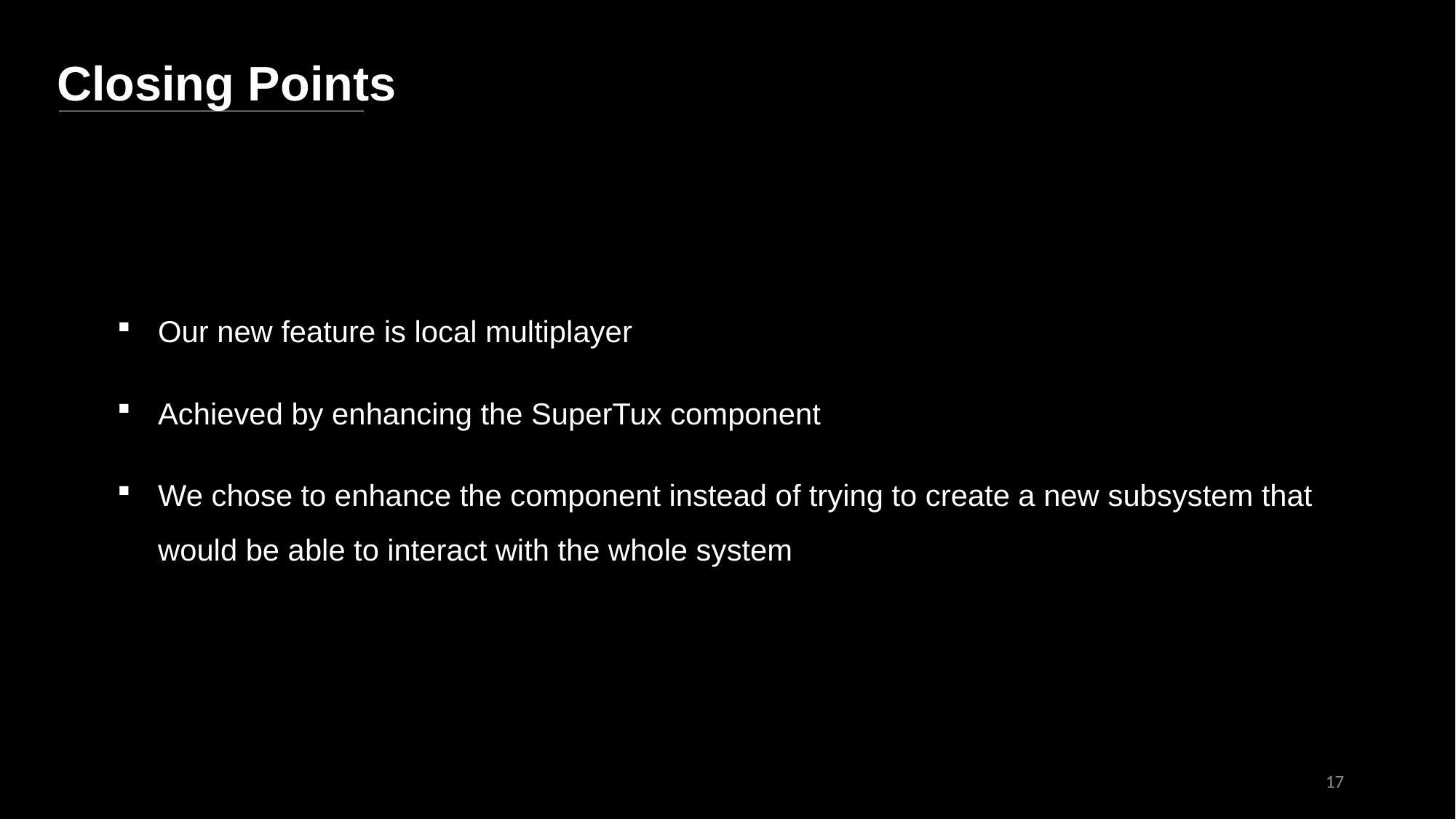

Closing Points
Our new feature is local multiplayer
Achieved by enhancing the SuperTux component
We chose to enhance the component instead of trying to create a new subsystem that would be able to interact with the whole system
17